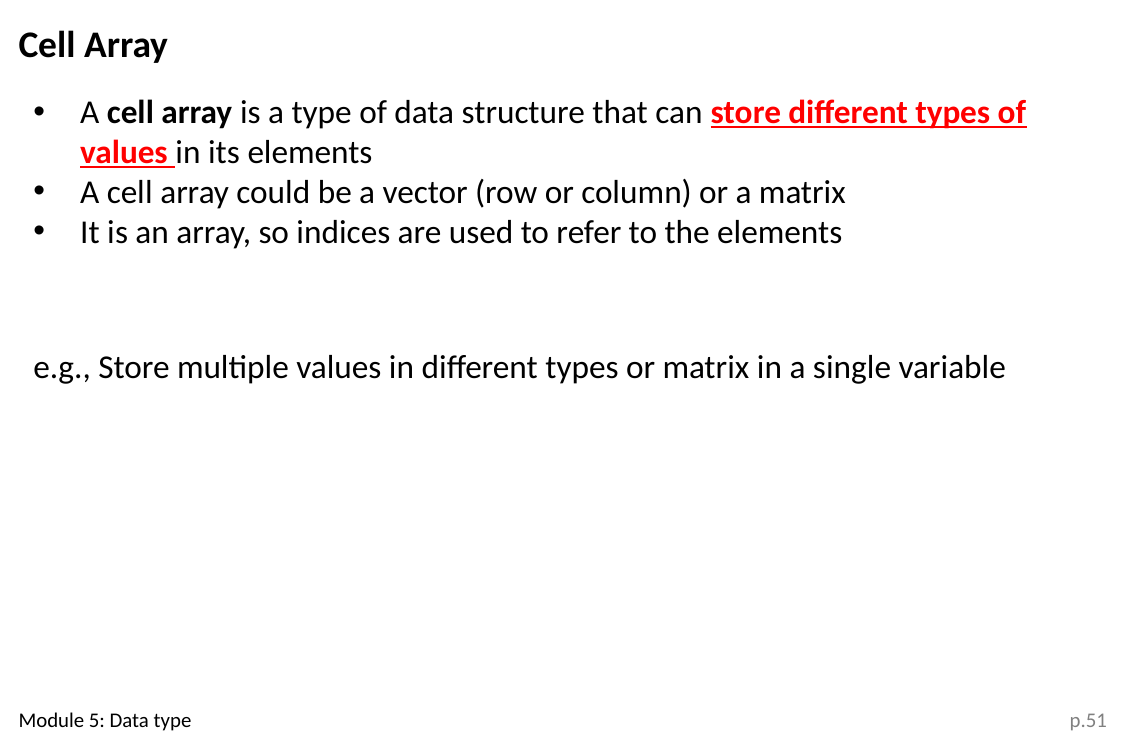

Cell Array
A cell array is a type of data structure that can store different types of values in its elements
A cell array could be a vector (row or column) or a matrix
It is an array, so indices are used to refer to the elements

e.g., Store multiple values in different types or matrix in a single variable
Module 5: Data type
p.51